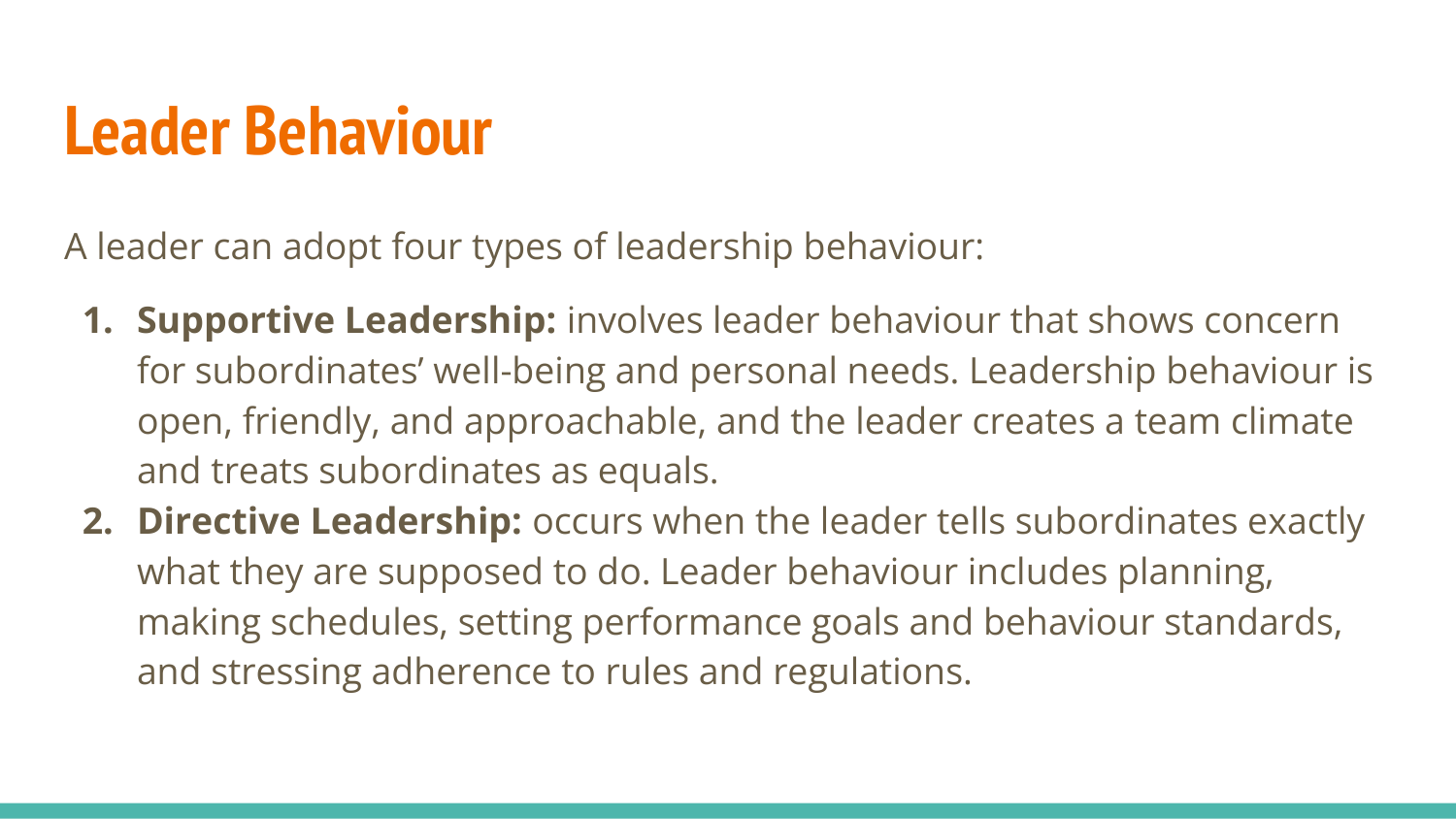

# Leader Behaviour
A leader can adopt four types of leadership behaviour:
Supportive Leadership: involves leader behaviour that shows concern for subordinates’ well-being and personal needs. Leadership behaviour is open, friendly, and approachable, and the leader creates a team climate and treats subordinates as equals.
Directive Leadership: occurs when the leader tells subordinates exactly what they are supposed to do. Leader behaviour includes planning, making schedules, setting performance goals and behaviour standards, and stressing adherence to rules and regulations.